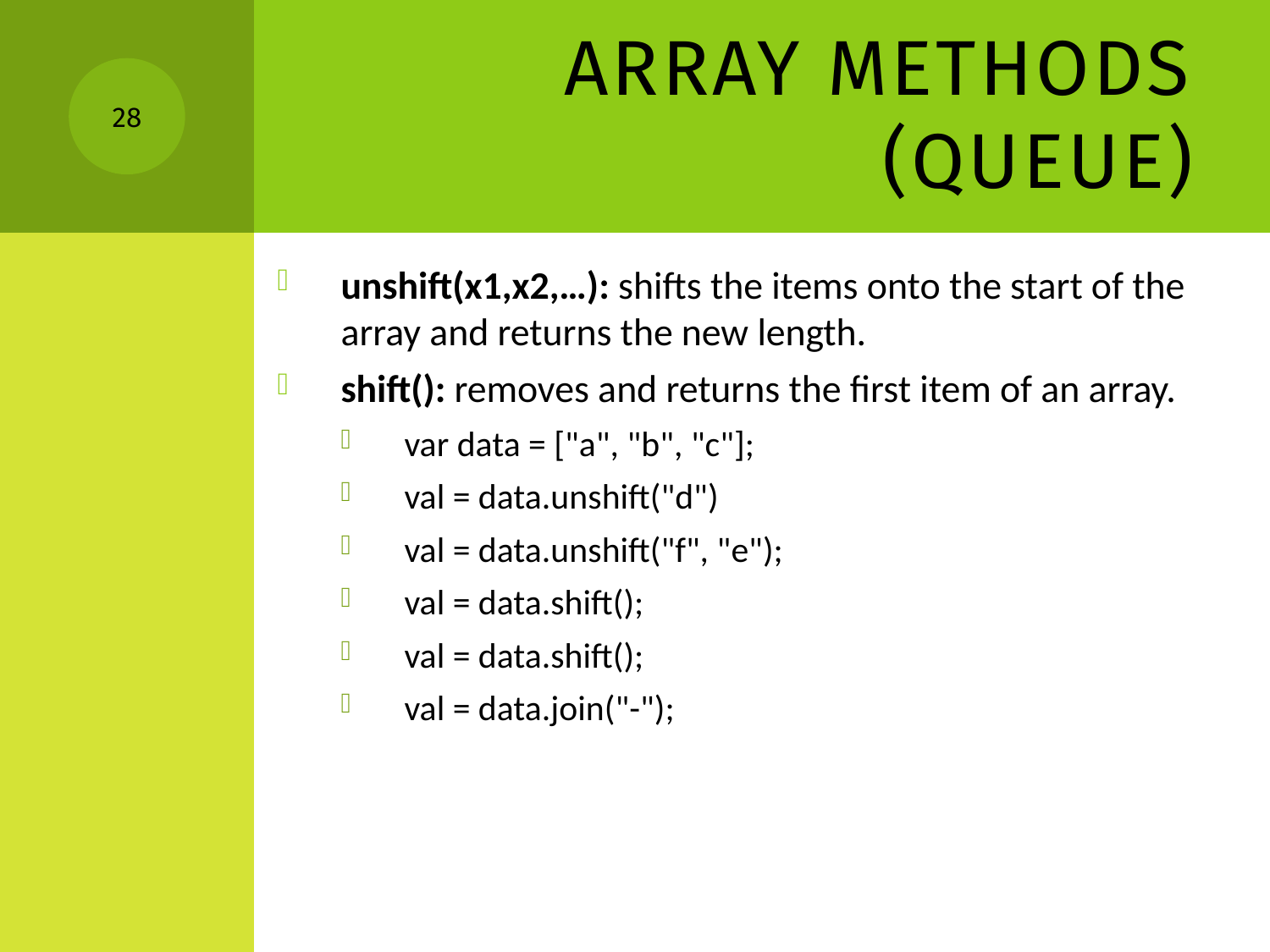

# Array Methods (Queue)
28
unshift(x1,x2,…): shifts the items onto the start of the array and returns the new length.
shift(): removes and returns the first item of an array.
var data = ["a", "b", "c"];
val = data.unshift("d")
val = data.unshift("f", "e");
val = data.shift();
val = data.shift();
val = data.join("-");